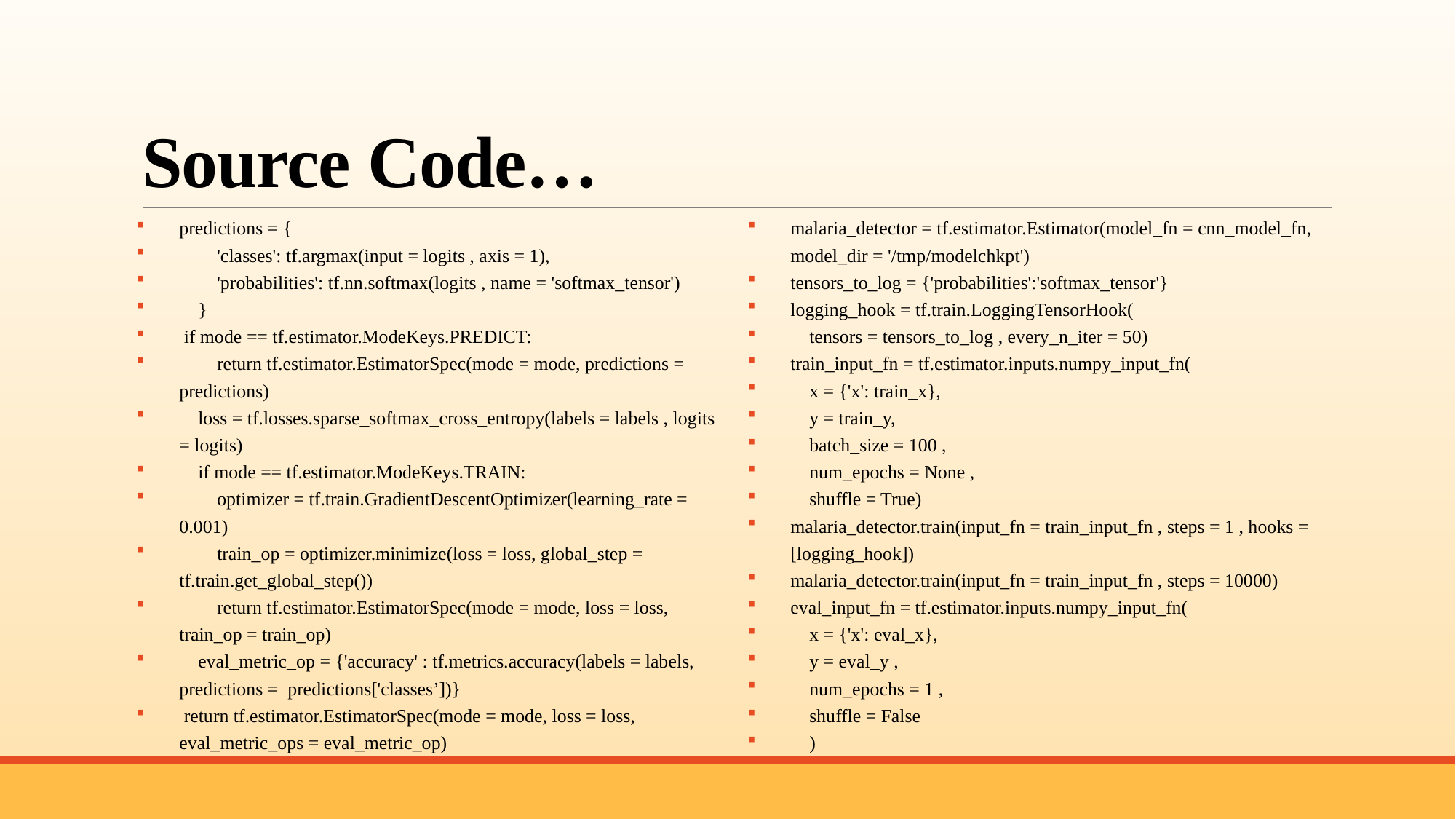

# Source Code…
predictions = {
        'classes': tf.argmax(input = logits , axis = 1),
        'probabilities': tf.nn.softmax(logits , name = 'softmax_tensor')
    }
 if mode == tf.estimator.ModeKeys.PREDICT:
        return tf.estimator.EstimatorSpec(mode = mode, predictions = predictions)
    loss = tf.losses.sparse_softmax_cross_entropy(labels = labels , logits = logits)
    if mode == tf.estimator.ModeKeys.TRAIN:
        optimizer = tf.train.GradientDescentOptimizer(learning_rate = 0.001)
        train_op = optimizer.minimize(loss = loss, global_step = tf.train.get_global_step())
        return tf.estimator.EstimatorSpec(mode = mode, loss = loss, train_op = train_op)
    eval_metric_op = {'accuracy' : tf.metrics.accuracy(labels = labels, predictions =  predictions['classes’])}
 return tf.estimator.EstimatorSpec(mode = mode, loss = loss, eval_metric_ops = eval_metric_op)
malaria_detector = tf.estimator.Estimator(model_fn = cnn_model_fn, model_dir = '/tmp/modelchkpt')
tensors_to_log = {'probabilities':'softmax_tensor'}
logging_hook = tf.train.LoggingTensorHook(
    tensors = tensors_to_log , every_n_iter = 50)
train_input_fn = tf.estimator.inputs.numpy_input_fn(
    x = {'x': train_x},
    y = train_y,
    batch_size = 100 ,
    num_epochs = None ,
    shuffle = True)
malaria_detector.train(input_fn = train_input_fn , steps = 1 , hooks = [logging_hook])
malaria_detector.train(input_fn = train_input_fn , steps = 10000)
eval_input_fn = tf.estimator.inputs.numpy_input_fn(
    x = {'x': eval_x},
    y = eval_y ,
    num_epochs = 1 ,
    shuffle = False
    )